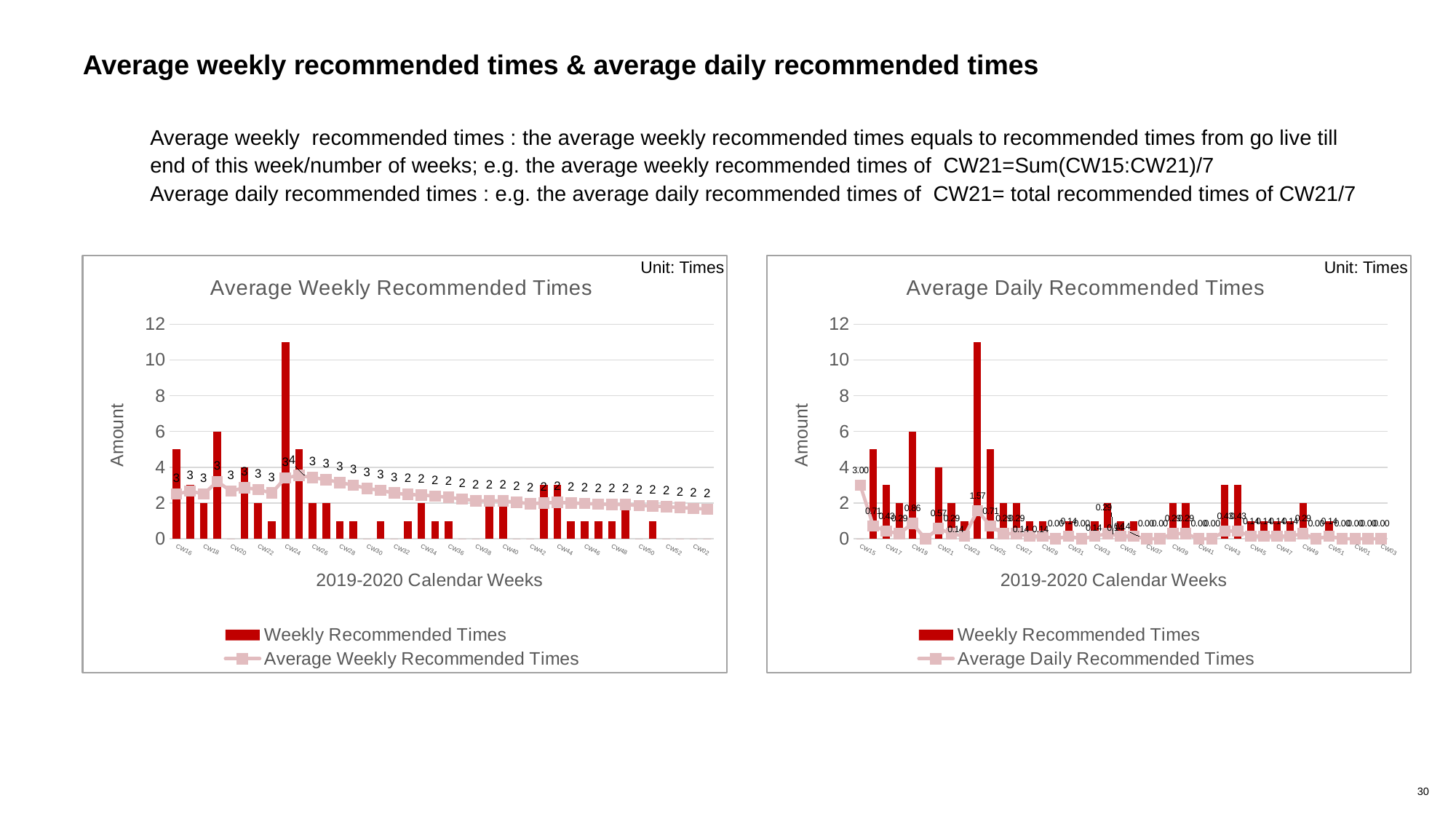

# Average weekly recommended times & average daily recommended times
Average weekly  recommended times : the average weekly recommended times equals to recommended times from go live till
end of this week/number of weeks; e.g. the average weekly recommended times of  CW21=Sum(CW15:CW21)/7
Average daily recommended times : e.g. the average daily recommended times of  CW21= total recommended times of CW21/7

### Chart: Average Weekly Recommended Times

| Category | Weekly Recommended Times  | Average Weekly Recommended Times  |
|---|---|---|
| CW16 | 5.0 | 2.5 |
| CW17 | 3.0 | 2.6666666666666665 |
| CW18 | 2.0 | 2.5 |
| CW19 | 6.0 | 3.2 |
| CW20 | 0.0 | 2.6666666666666665 |
| CW21 | 4.0 | 2.857142857142857 |
| CW22 | 2.0 | 2.75 |
| CW23 | 1.0 | 2.5555555555555554 |
| CW24 | 11.0 | 3.4 |
| CW25 | 5.0 | 3.5454545454545454 |
| CW26 | 2.0 | 3.4166666666666665 |
| CW27 | 2.0 | 3.3076923076923075 |
| CW28 | 1.0 | 3.142857142857143 |
| CW29 | 1.0 | 3.0 |
| CW30 | 0.0 | 2.8125 |
| CW31 | 1.0 | 2.7058823529411766 |
| CW32 | 0.0 | 2.5555555555555554 |
| CW33 | 1.0 | 2.473684210526316 |
| CW34 | 2.0 | 2.45 |
| CW35 | 1.0 | 2.380952380952381 |
| CW36 | 1.0 | 2.3181818181818183 |
| CW37 | 0.0 | 2.217391304347826 |
| CW38 | 0.0 | 2.125 |
| CW39 | 2.0 | 2.12 |
| CW40 | 2.0 | 2.1153846153846154 |
| CW41 | 0.0 | 2.037037037037037 |
| CW42 | 0.0 | 1.9642857142857142 |
| CW43 | 3.0 | 2.0 |
| CW44 | 3.0 | 2.033333333333333 |
| CW45 | 1.0 | 2.0 |
| CW46 | 1.0 | 1.96875 |
| CW47 | 1.0 | 1.9393939393939394 |
| CW48 | 1.0 | 1.911764705882353 |
| CW49 | 2.0 | 1.9142857142857144 |
| CW50 | 0.0 | 1.8611111111111112 |
| CW51 | 1.0 | 1.837837837837838 |
| CW52 | 0.0 | 1.7894736842105263 |
| CW01 | 0.0 | 1.7435897435897436 |
| CW02 | 0.0 | 1.7 |
| CW03 | 0.0 | 1.6585365853658536 |
Unit: Times

### Chart: Average Daily Recommended Times

| Category | Weekly Recommended Times | Average Daily Recommended Times  |
|---|---|---|
| CW15 | 0.0 | 3.0 |
| CW16 | 5.0 | 0.7142857142857143 |
| CW17 | 3.0 | 0.42857142857142855 |
| CW18 | 2.0 | 0.2857142857142857 |
| CW19 | 6.0 | 0.8571428571428571 |
| CW20 | 0.0 | 0.0 |
| CW21 | 4.0 | 0.5714285714285714 |
| CW22 | 2.0 | 0.2857142857142857 |
| CW23 | 1.0 | 0.14285714285714285 |
| CW24 | 11.0 | 1.5714285714285714 |
| CW25 | 5.0 | 0.7142857142857143 |
| CW26 | 2.0 | 0.2857142857142857 |
| CW27 | 2.0 | 0.2857142857142857 |
| CW28 | 1.0 | 0.14285714285714285 |
| CW29 | 1.0 | 0.14285714285714285 |
| CW30 | 0.0 | 0.0 |
| CW31 | 1.0 | 0.14285714285714285 |
| CW32 | 0.0 | 0.0 |
| CW33 | 1.0 | 0.14285714285714285 |
| CW34 | 2.0 | 0.2857142857142857 |
| CW35 | 1.0 | 0.14285714285714285 |
| CW36 | 1.0 | 0.14285714285714285 |
| CW37 | 0.0 | 0.0 |
| CW38 | 0.0 | 0.0 |
| CW39 | 2.0 | 0.2857142857142857 |
| CW40 | 2.0 | 0.2857142857142857 |
| CW41 | 0.0 | 0.0 |
| CW42 | 0.0 | 0.0 |
| CW43 | 3.0 | 0.42857142857142855 |
| CW44 | 3.0 | 0.42857142857142855 |
| CW45 | 1.0 | 0.14285714285714285 |
| CW46 | 1.0 | 0.14285714285714285 |
| CW47 | 1.0 | 0.14285714285714285 |
| CW48 | 1.0 | 0.14285714285714285 |
| CW49 | 2.0 | 0.2857142857142857 |
| CW50 | 0.0 | 0.0 |
| CW51 | 1.0 | 0.14285714285714285 |
| CW52 | 0.0 | 0.0 |
| CW01 | 0.0 | 0.0 |
| CW02 | 0.0 | 0.0 |
| CW03 | 0.0 | 0.0 |
Unit: Times